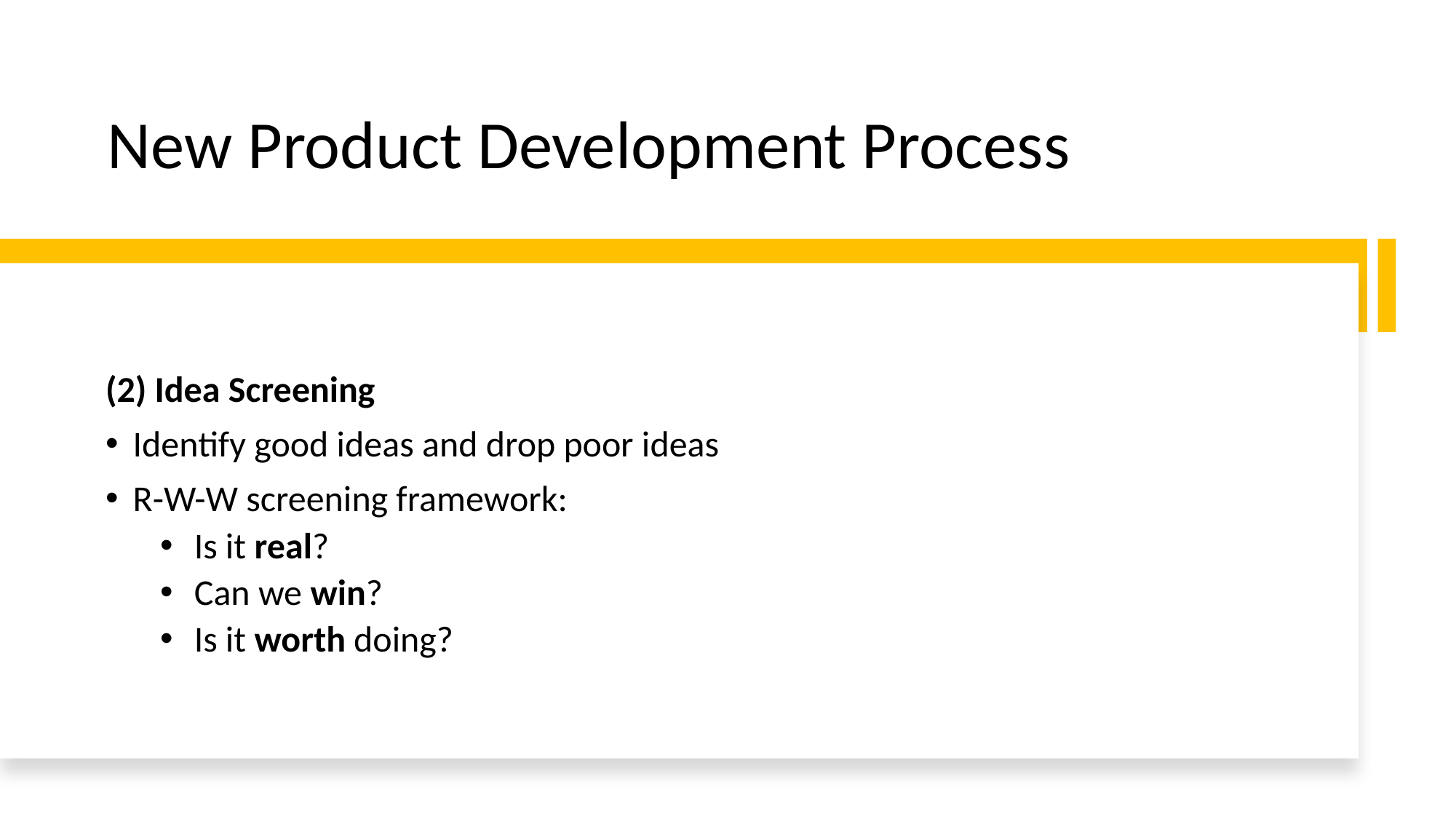

# New Product Development Process

(2) Idea Screening
Identify good ideas and drop poor ideas
R-W-W screening framework:
Is it real?
Can we win?
Is it worth doing?